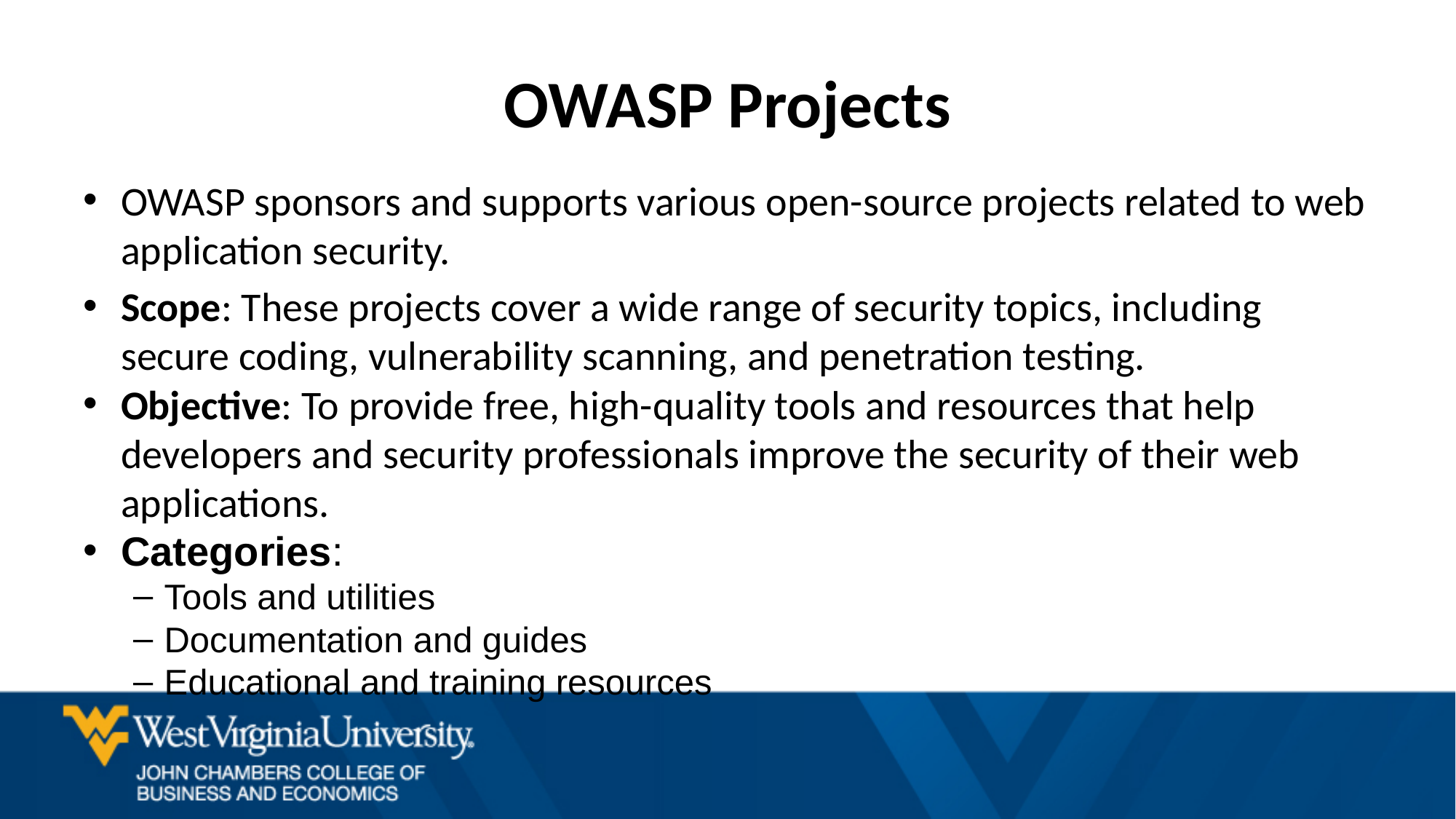

# OWASP Projects
OWASP sponsors and supports various open-source projects related to web application security.
Scope: These projects cover a wide range of security topics, including secure coding, vulnerability scanning, and penetration testing.
Objective: To provide free, high-quality tools and resources that help developers and security professionals improve the security of their web applications.
Categories:
Tools and utilities
Documentation and guides
Educational and training resources